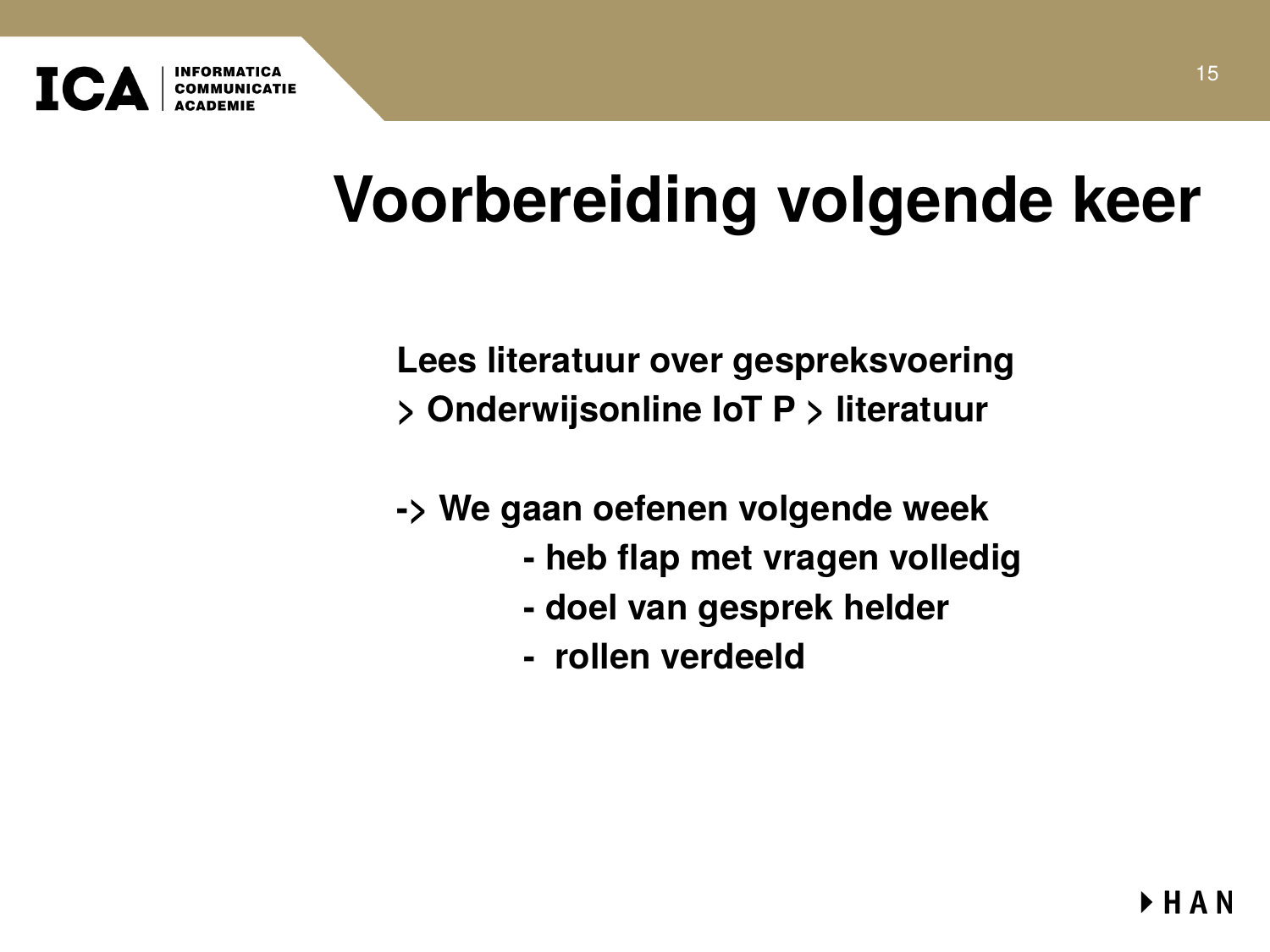

15
# Voorbereiding volgende keer

Lees literatuur over gespreksvoering
> Onderwijsonline IoT P > literatuur

-> We gaan oefenen volgende week
	- heb flap met vragen volledig
	- doel van gesprek helder
	-  rollen verdeeld